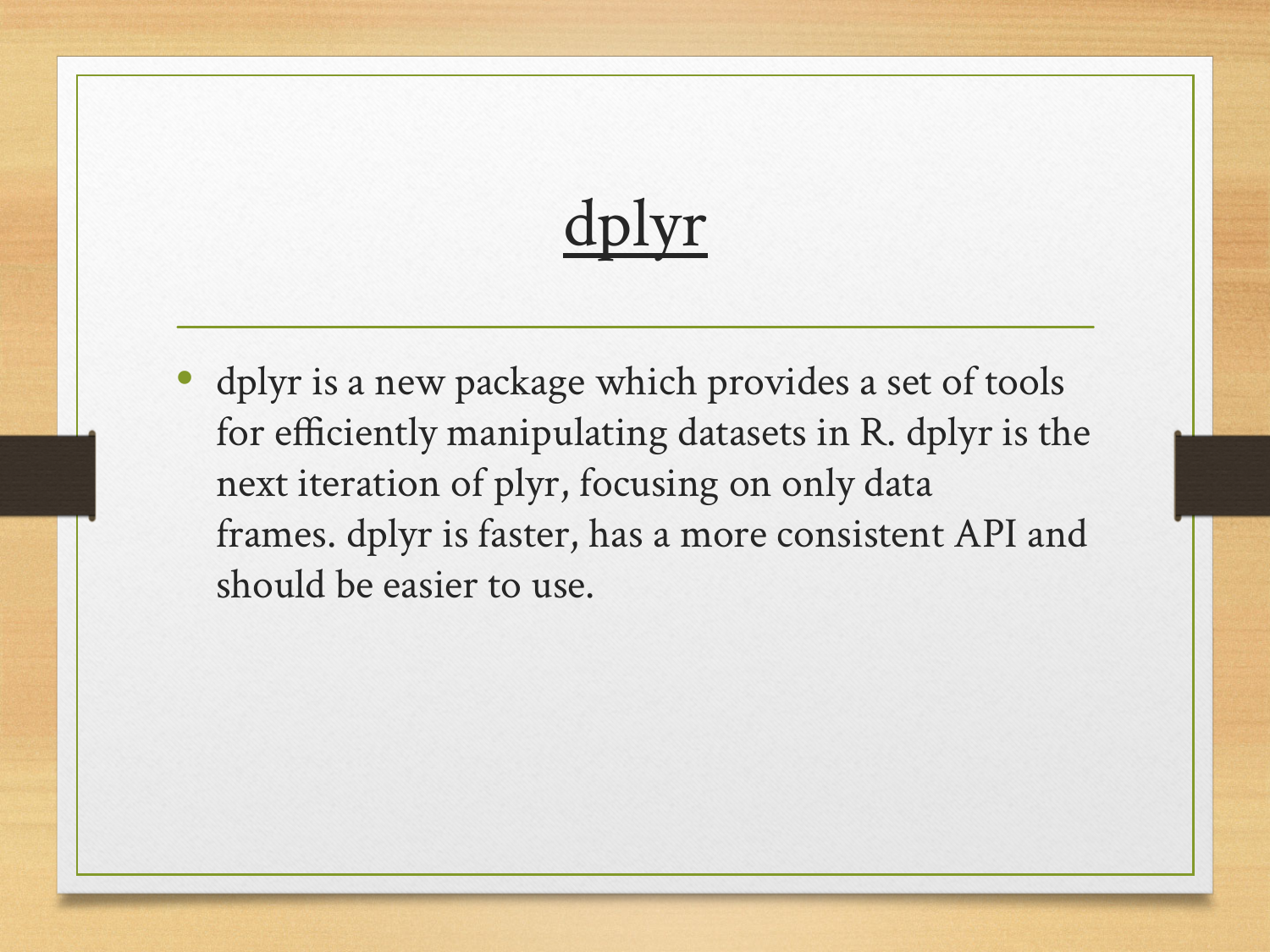

# dplyr
dplyr is a new package which provides a set of tools for efficiently manipulating datasets in R. dplyr is the next iteration of plyr, focusing on only data frames. dplyr is faster, has a more consistent API and should be easier to use.